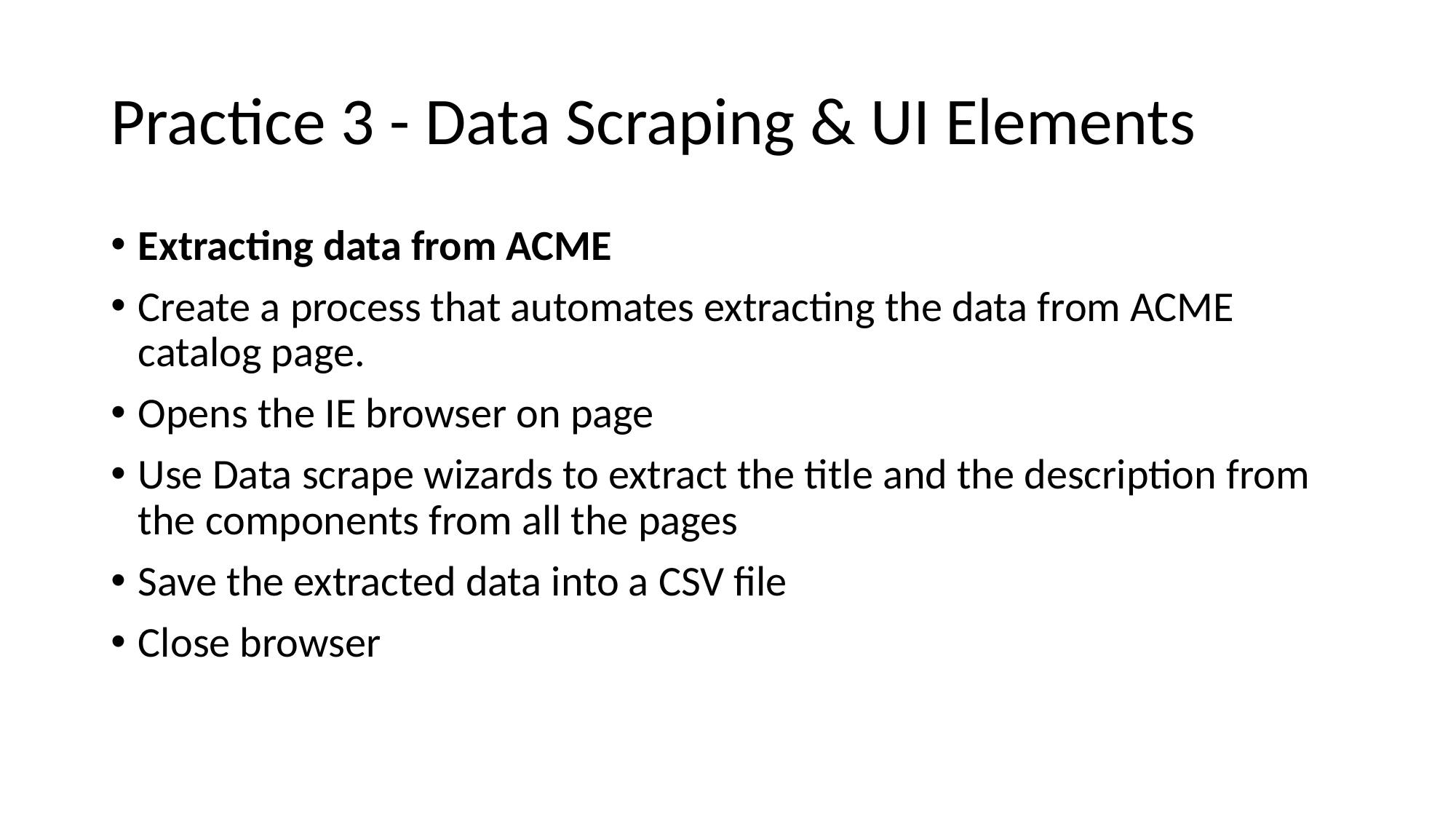

# Practice 3 - Data Scraping & UI Elements
Extracting data from ACME
Create a process that automates extracting the data from ACME catalog page.
Opens the IE browser on page
Use Data scrape wizards to extract the title and the description from the components from all the pages
Save the extracted data into a CSV file
Close browser